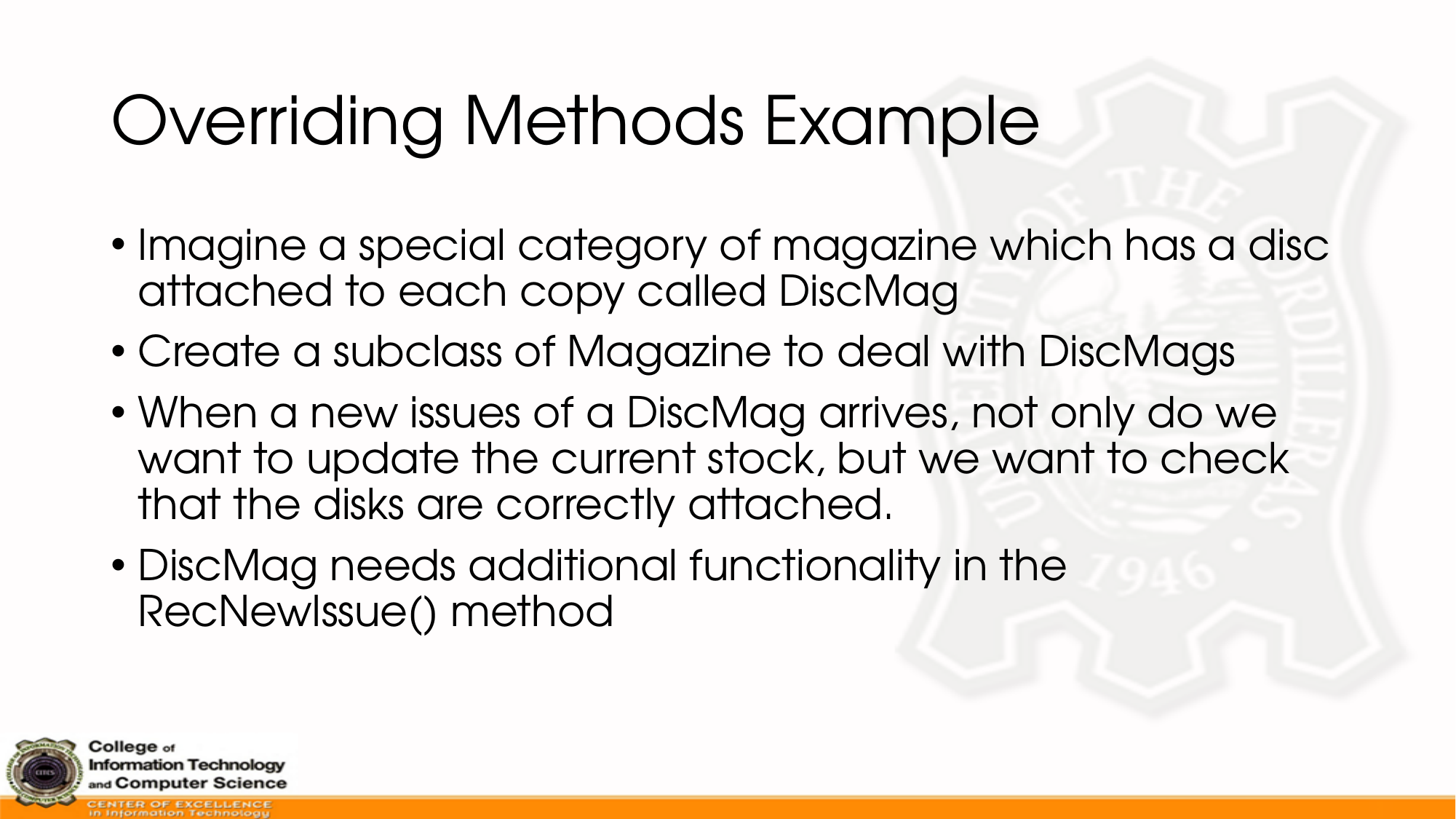

# Overriding Methods Example
Imagine a special category of magazine which has a disc attached to each copy called DiscMag
Create a subclass of Magazine to deal with DiscMags
When a new issues of a DiscMag arrives, not only do we want to update the current stock, but we want to check that the disks are correctly attached.
DiscMag needs additional functionality in the RecNewIssue() method